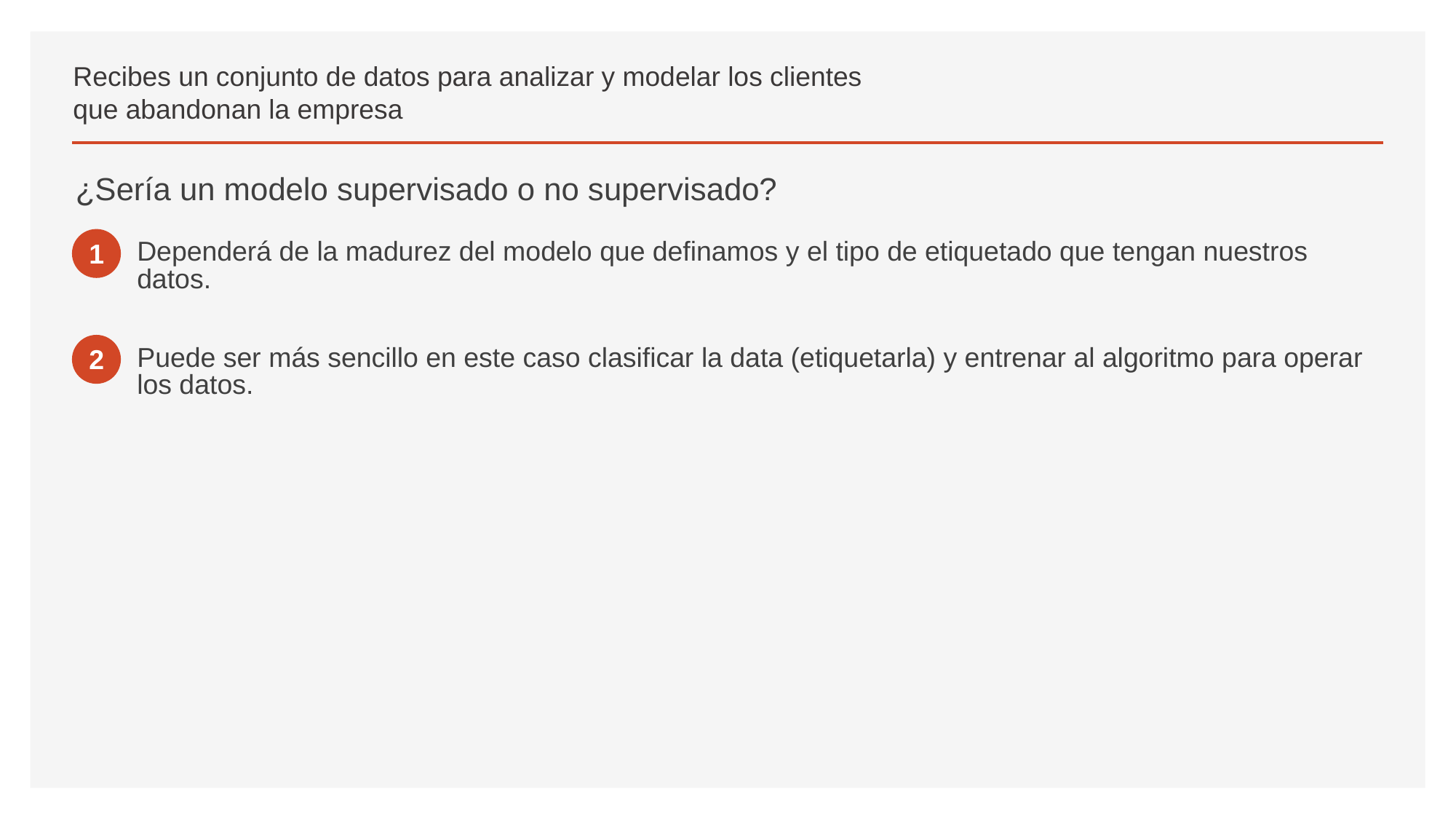

# Recibes un conjunto de datos para analizar y modelar los clientes que abandonan la empresa
¿Sería un modelo supervisado o no supervisado?

1
Dependerá de la madurez del modelo que definamos y el tipo de etiquetado que tengan nuestros datos.

2
Puede ser más sencillo en este caso clasificar la data (etiquetarla) y entrenar al algoritmo para operar los datos.